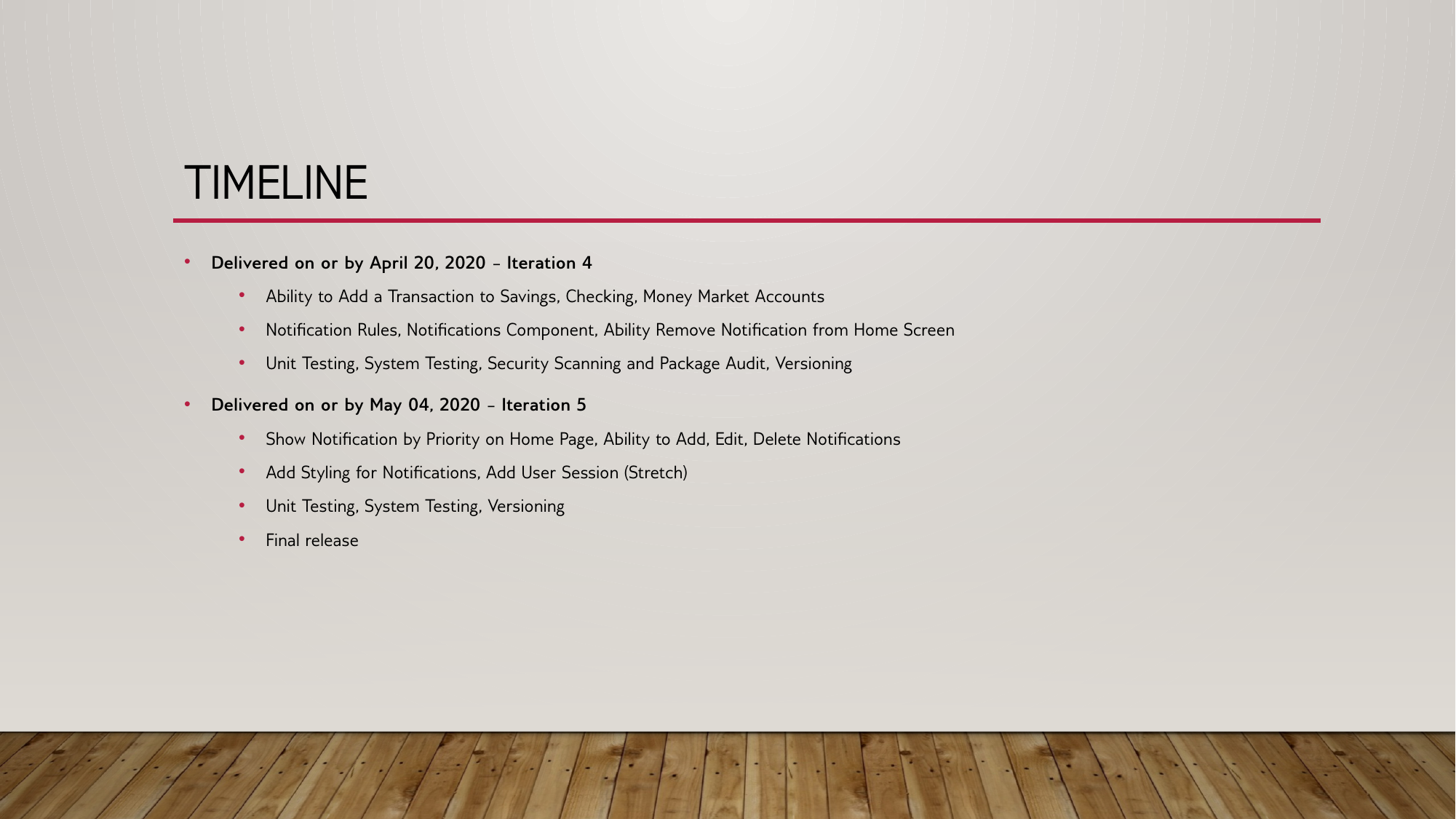

# TimeLine
Delivered on or by April 20, 2020 – Iteration 4
Ability to Add a Transaction to Savings, Checking, Money Market Accounts
Notification Rules, Notifications Component, Ability Remove Notification from Home Screen
Unit Testing, System Testing, Security Scanning and Package Audit, Versioning
Delivered on or by May 04, 2020 – Iteration 5
Show Notification by Priority on Home Page, Ability to Add, Edit, Delete Notifications
Add Styling for Notifications, Add User Session (Stretch)
Unit Testing, System Testing, Versioning
Final release